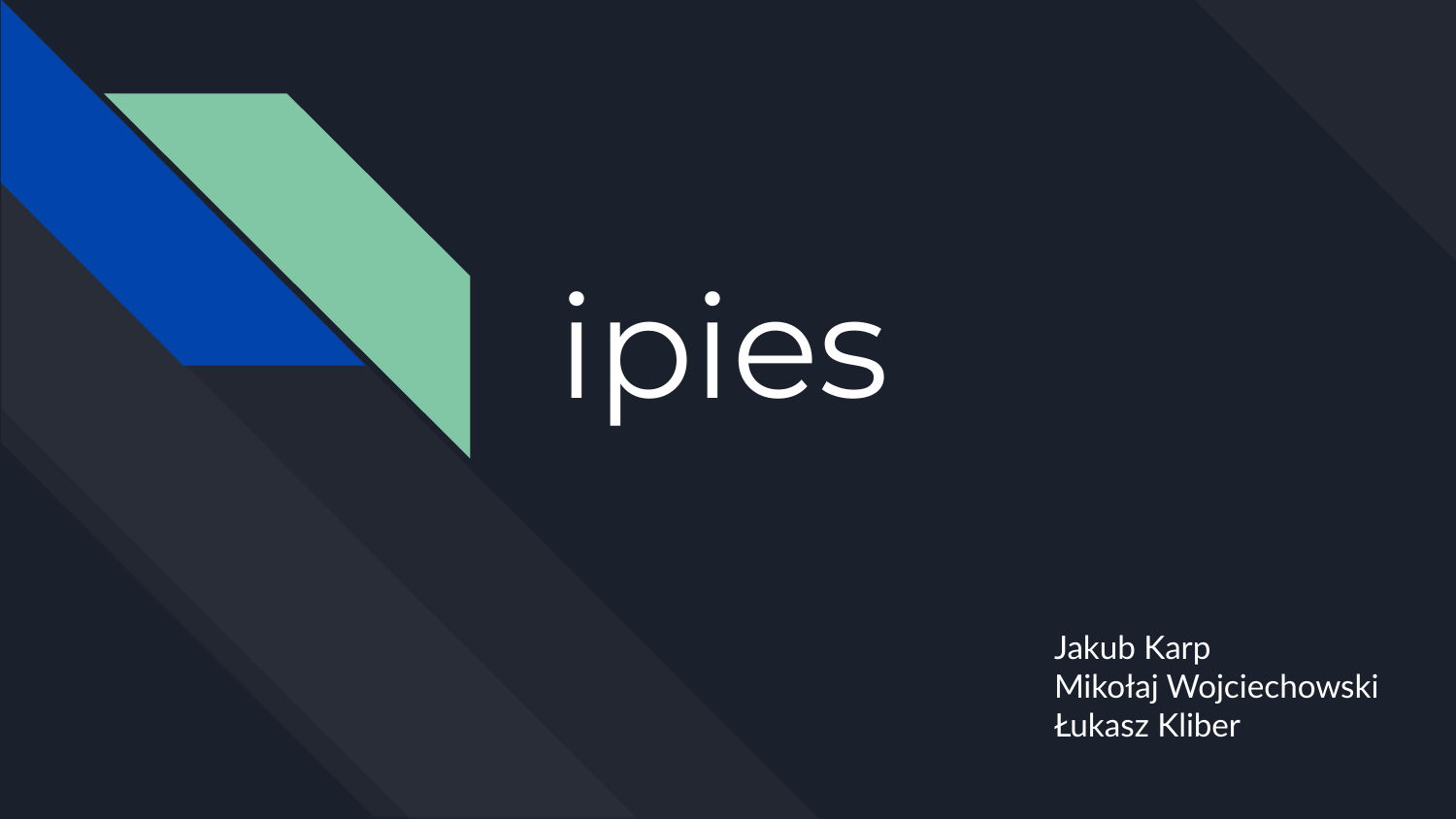

# ipies
Jakub Karp
Mikołaj Wojciechowski
Łukasz Kliber